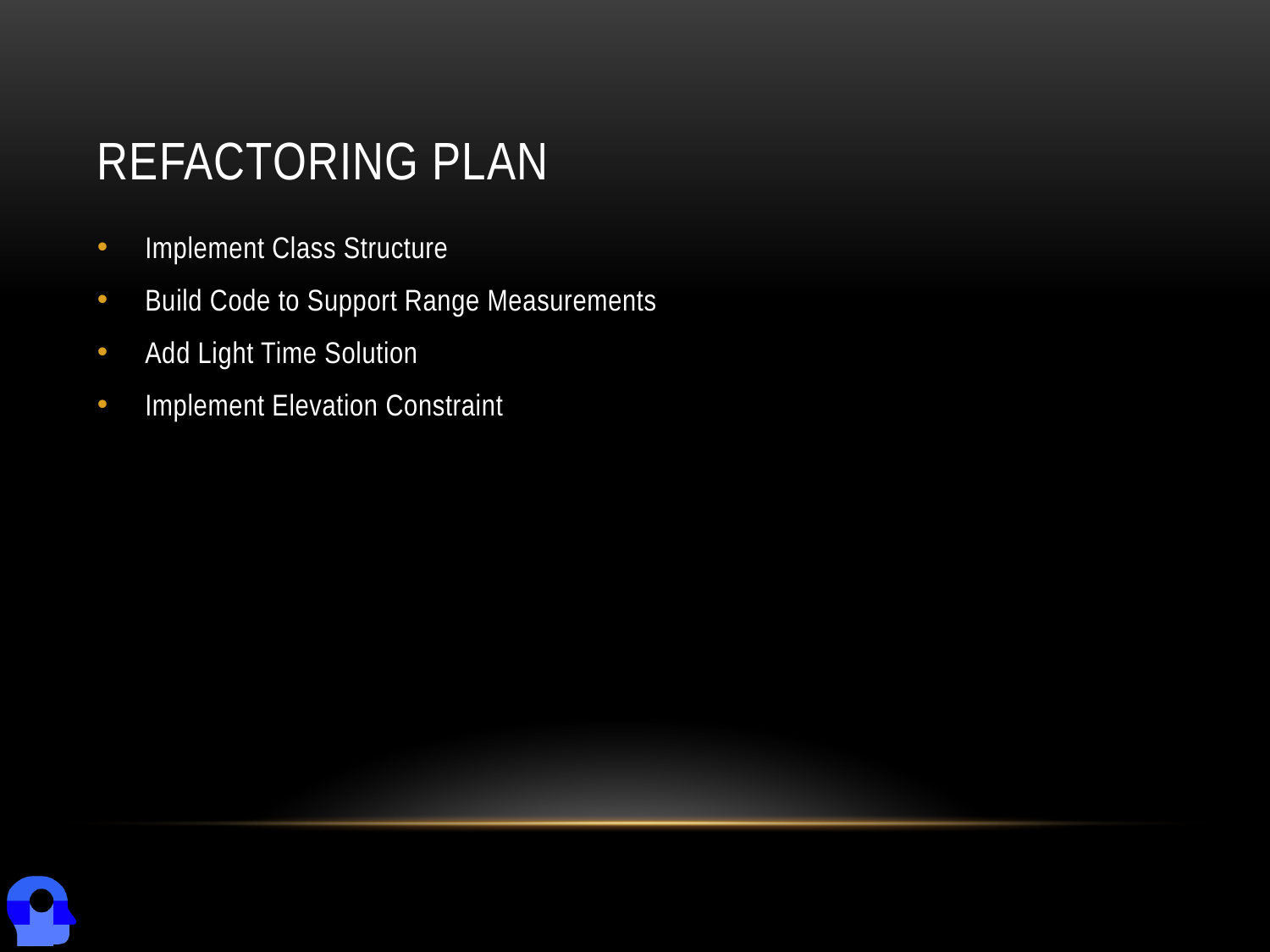

# Refactoring Plan
Implement Class Structure
Build Code to Support Range Measurements
Add Light Time Solution
Implement Elevation Constraint